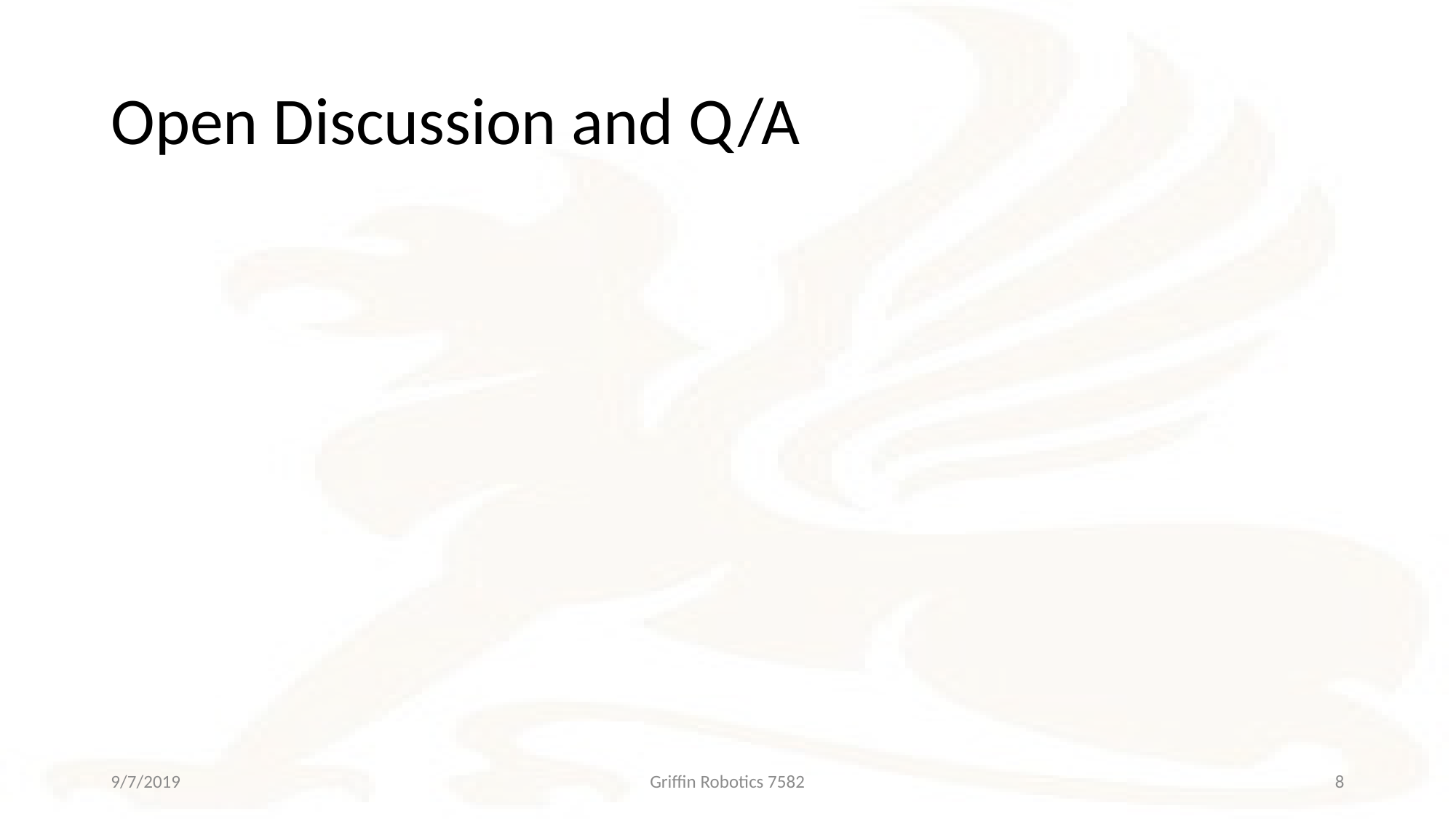

# Open Discussion and Q/A
9/7/2019
Griffin Robotics 7582
8